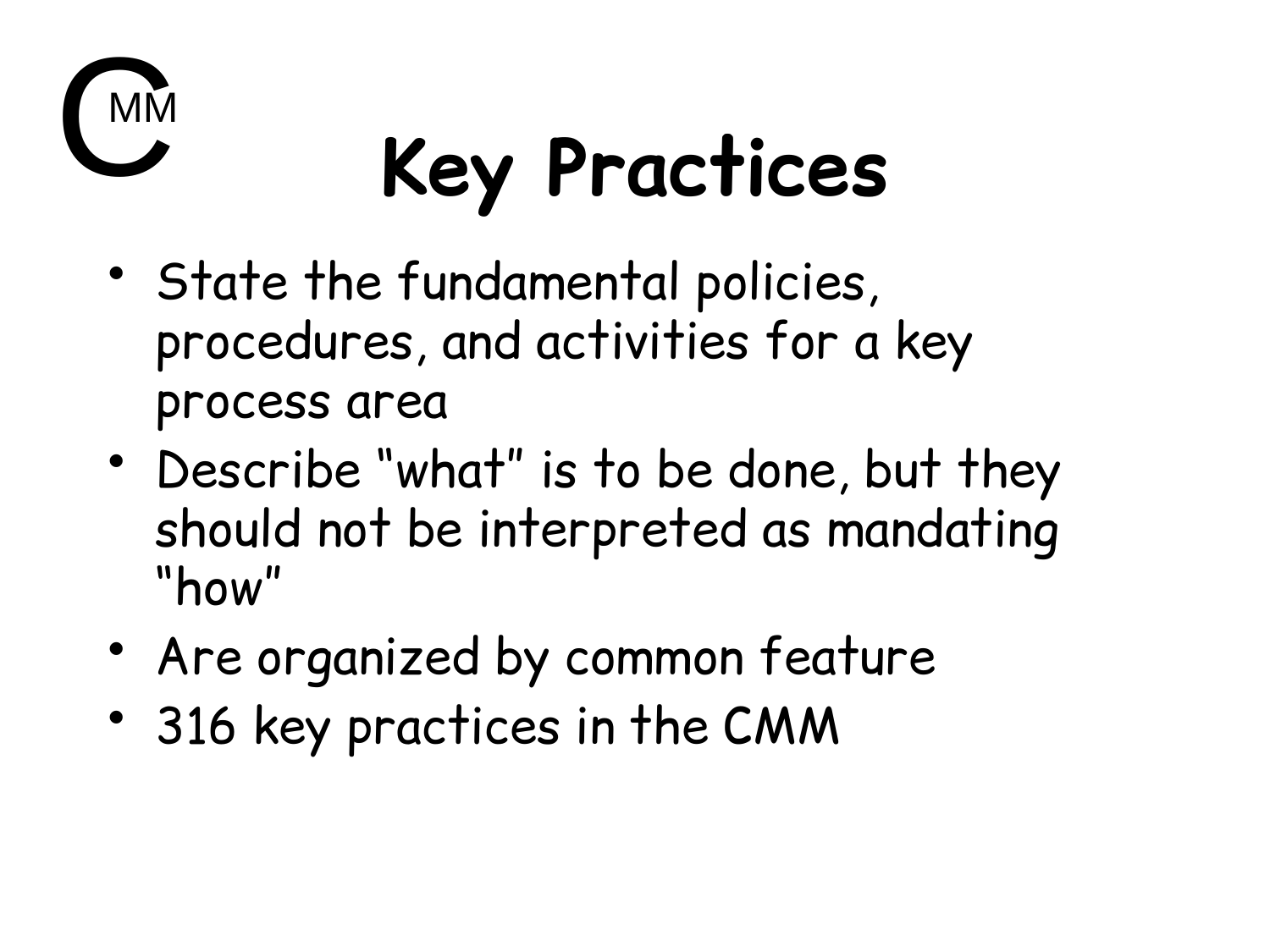

C
MM
# Key Practices
State the fundamental policies, procedures, and activities for a key process area
Describe “what” is to be done, but they should not be interpreted as mandating “how”
Are organized by common feature
316 key practices in the CMM

32